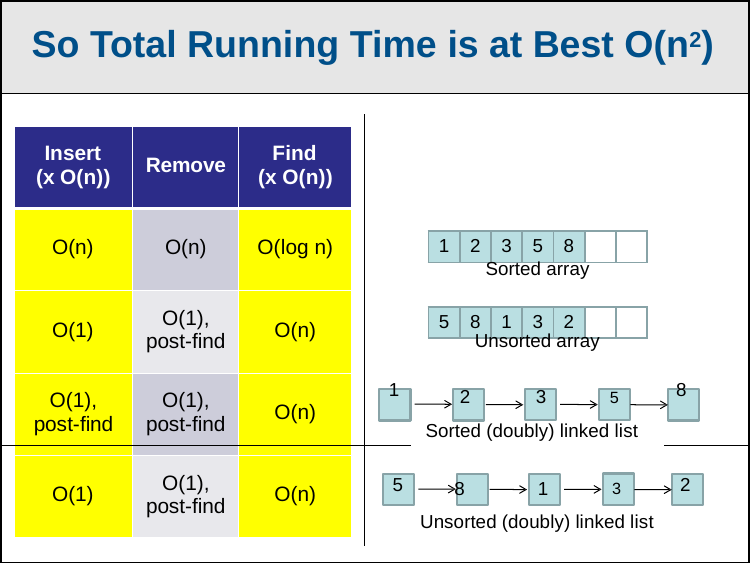

| So Total Running Time is at Best O(n2) |  |  |  |
| --- | --- | --- | --- |
| 1 | Sorted array Unsorted array 2 3 5 Sorted (doubly) linked list 8 1 3 Unsorted (doubly) linked list | 8 |  |
| 5 |  | 2 |  |
|  |  |  |  |

| Insert (x O(n)) | Remove | Find (x O(n)) |
| --- | --- | --- |
| O(n) | O(n) | O(log n) |
| O(1) | O(1), post-find | O(n) |
| O(1), post-find | O(1), post-find | O(n) |
| O(1) | O(1), post-find | O(n) |
| 1 | 2 | 3 | 5 | 8 |  |  |
| --- | --- | --- | --- | --- | --- | --- |
| 5 | 8 | 1 | 3 | 2 |  |  |
| --- | --- | --- | --- | --- | --- | --- |